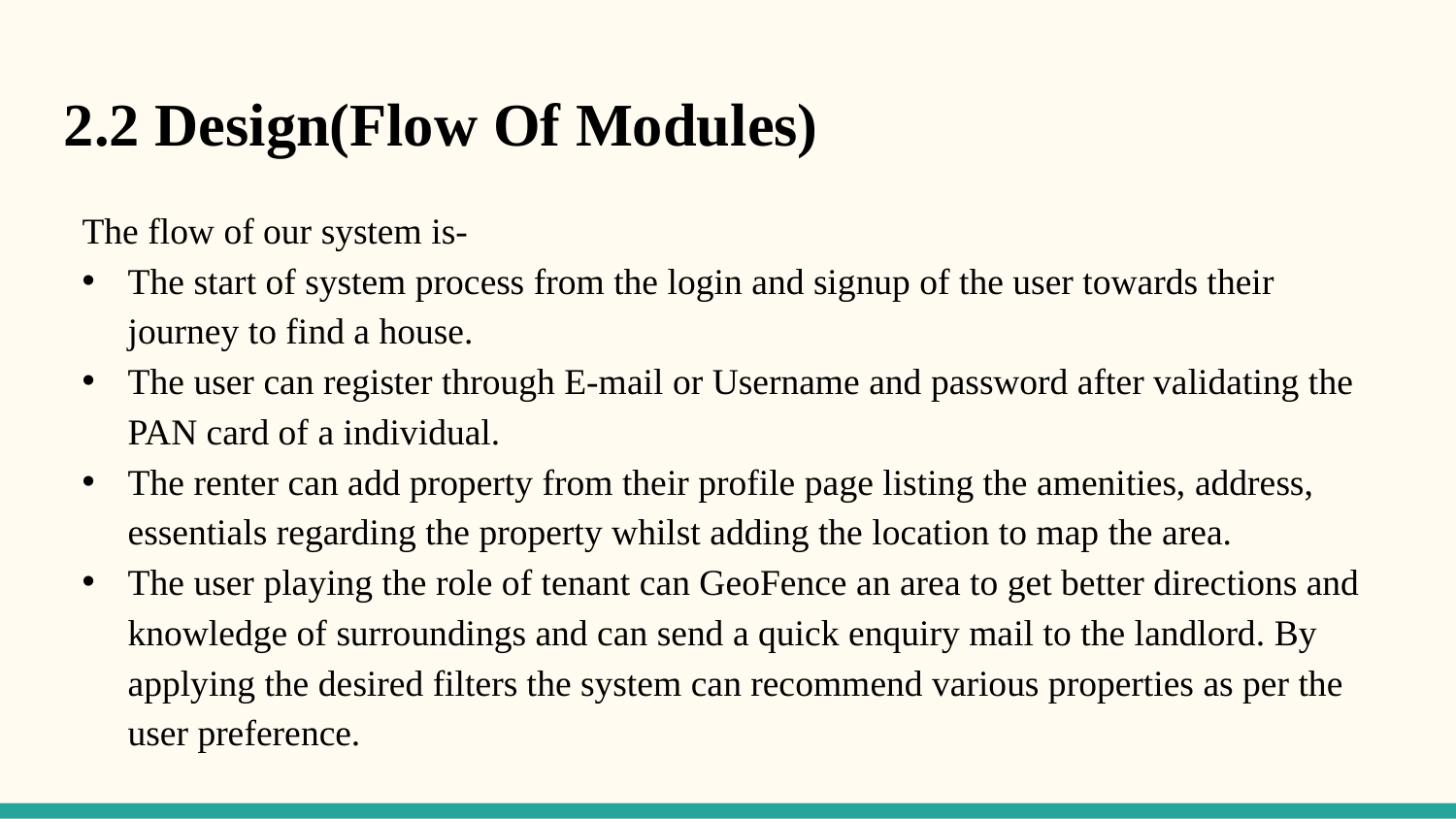

2.2 Design(Flow Of Modules)
The flow of our system is-
The start of system process from the login and signup of the user towards their journey to find a house.
The user can register through E-mail or Username and password after validating the PAN card of a individual.
The renter can add property from their profile page listing the amenities, address, essentials regarding the property whilst adding the location to map the area.
The user playing the role of tenant can GeoFence an area to get better directions and knowledge of surroundings and can send a quick enquiry mail to the landlord. By applying the desired filters the system can recommend various properties as per the user preference.